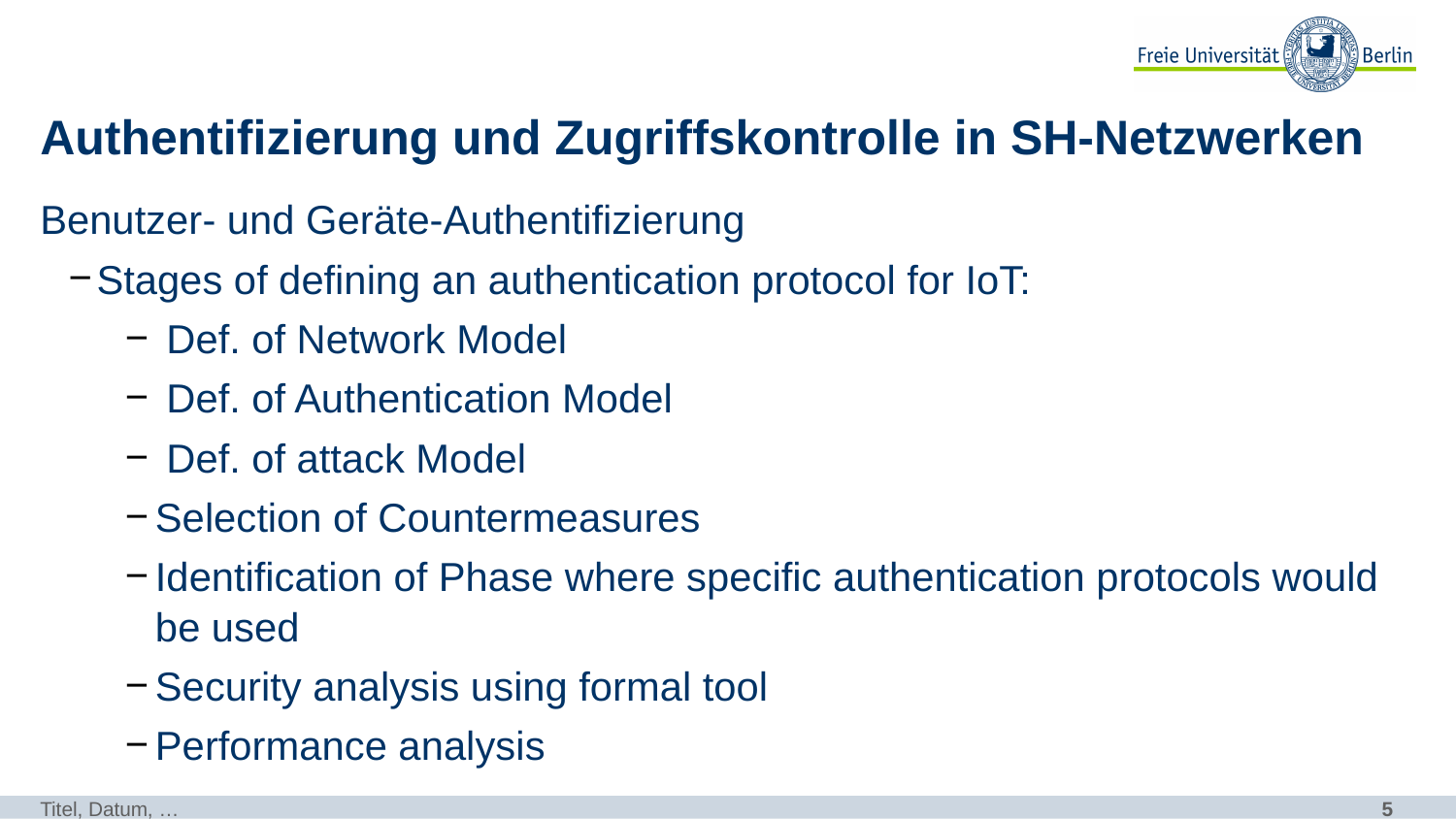

# Authentifizierung und Zugriffskontrolle in SH-Netzwerken
Benutzer- und Geräte-Authentifizierung
Stages of defining an authentication protocol for IoT:
 Def. of Network Model
 Def. of Authentication Model
 Def. of attack Model
Selection of Countermeasures
Identification of Phase where specific authentication protocols would be used
Security analysis using formal tool
Performance analysis
Titel, Datum, …